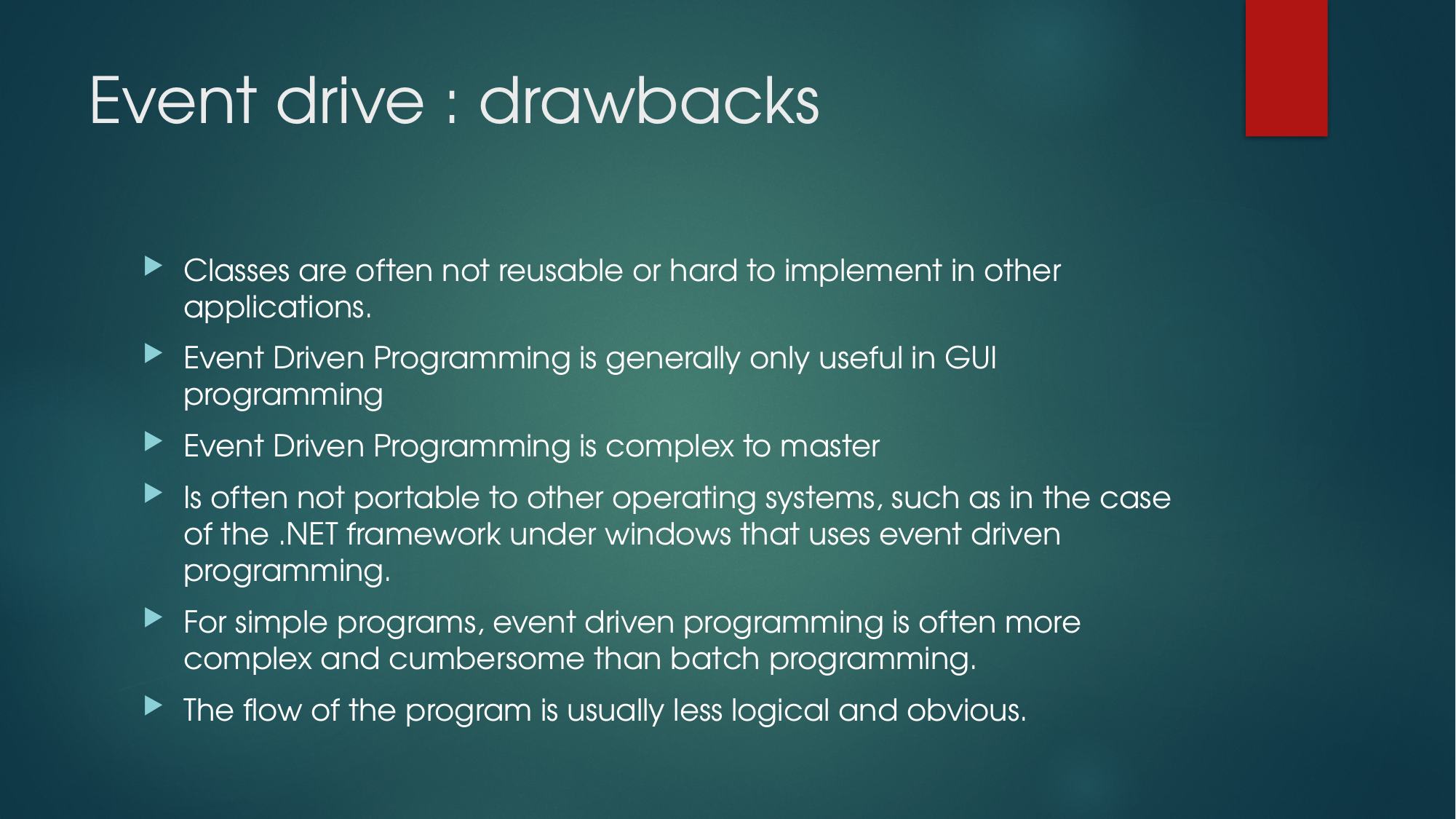

# Event drive : drawbacks
Classes are often not reusable or hard to implement in other applications.
Event Driven Programming is generally only useful in GUI programming
Event Driven Programming is complex to master
Is often not portable to other operating systems, such as in the case of the .NET framework under windows that uses event driven programming.
For simple programs, event driven programming is often more complex and cumbersome than batch programming.
The flow of the program is usually less logical and obvious.